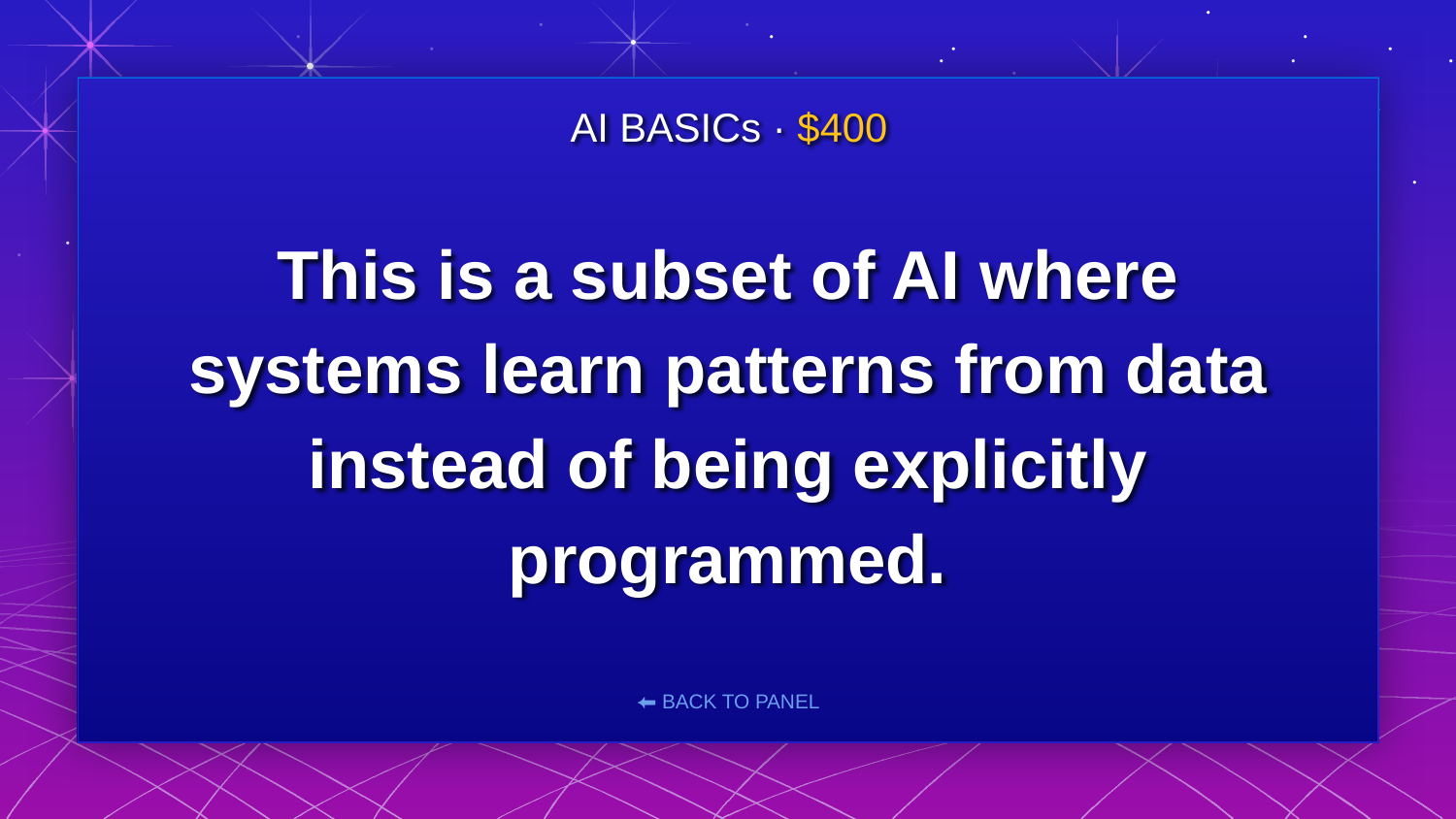

AI BASICs · $400
# This is a subset of AI where systems learn patterns from data instead of being explicitly programmed.